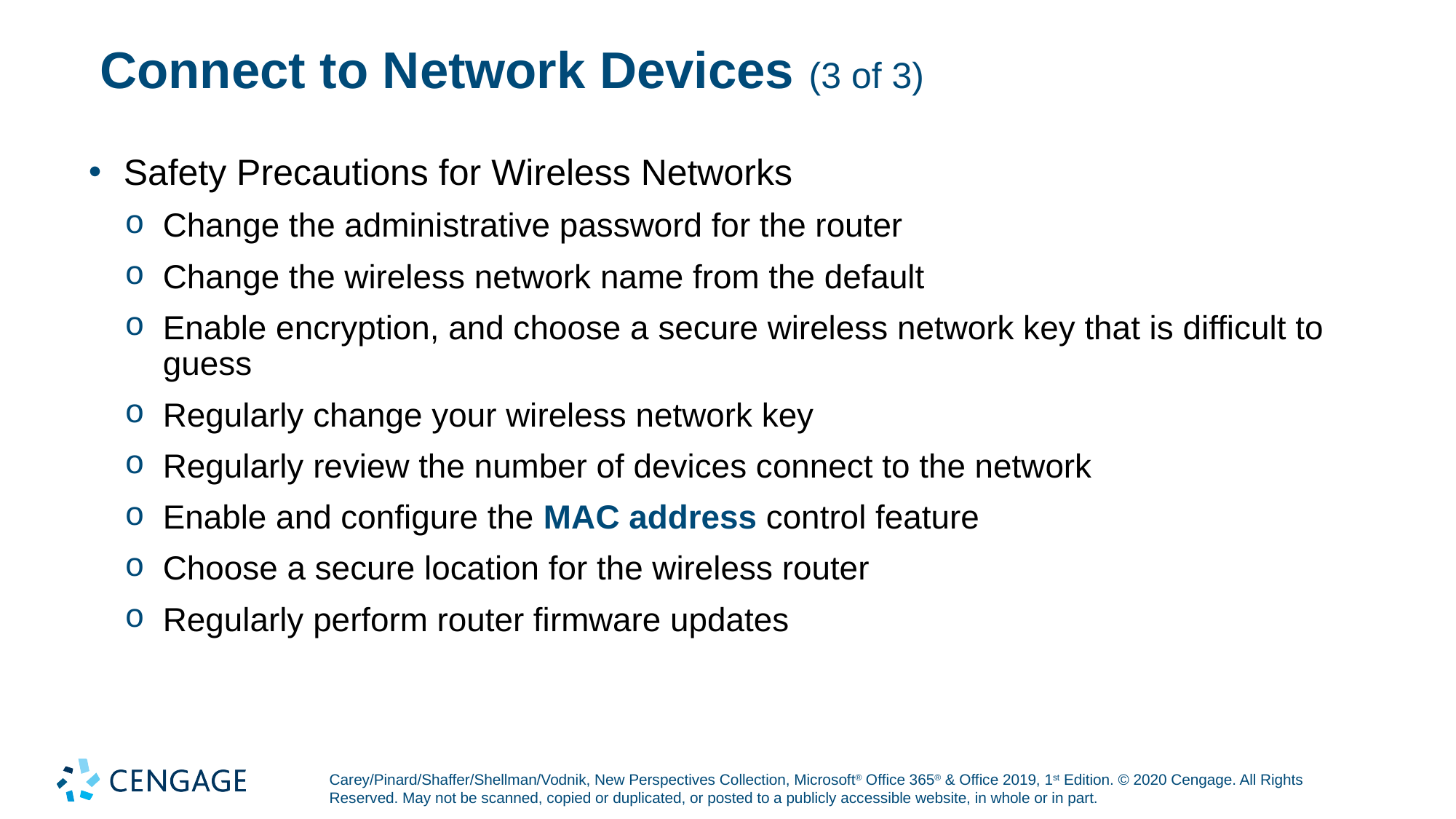

# Connect to Network Devices (3 of 3)
Safety Precautions for Wireless Networks
Change the administrative password for the router
Change the wireless network name from the default
Enable encryption, and choose a secure wireless network key that is difficult to guess
Regularly change your wireless network key
Regularly review the number of devices connect to the network
Enable and configure the M A C address control feature
Choose a secure location for the wireless router
Regularly perform router firmware updates